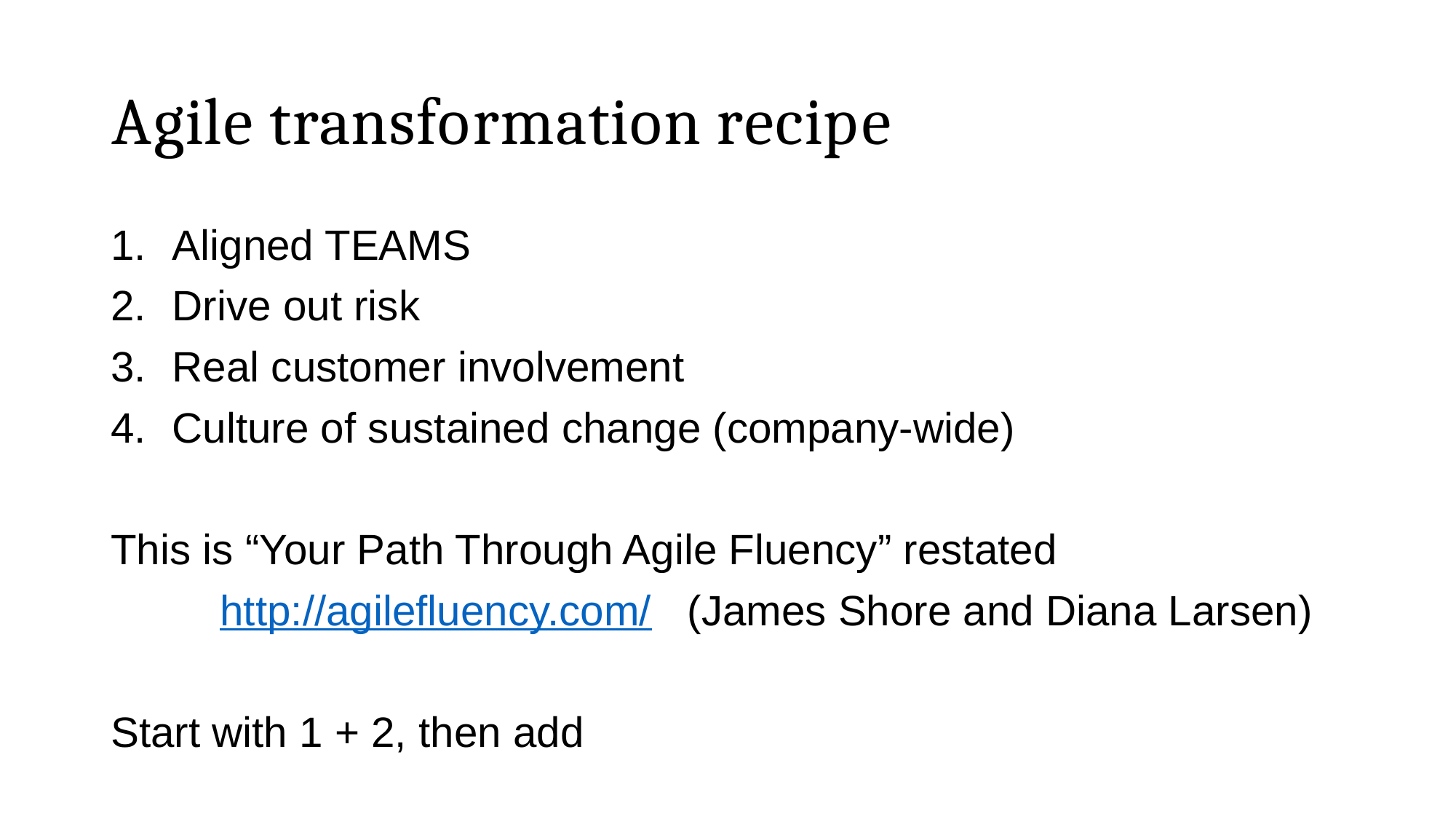

# Agile transformation recipe
Aligned TEAMS
Drive out risk
Real customer involvement
Culture of sustained change (company-wide)

This is “Your Path Through Agile Fluency” restated
	http://agilefluency.com/   (James Shore and Diana Larsen)

Start with 1 + 2, then add